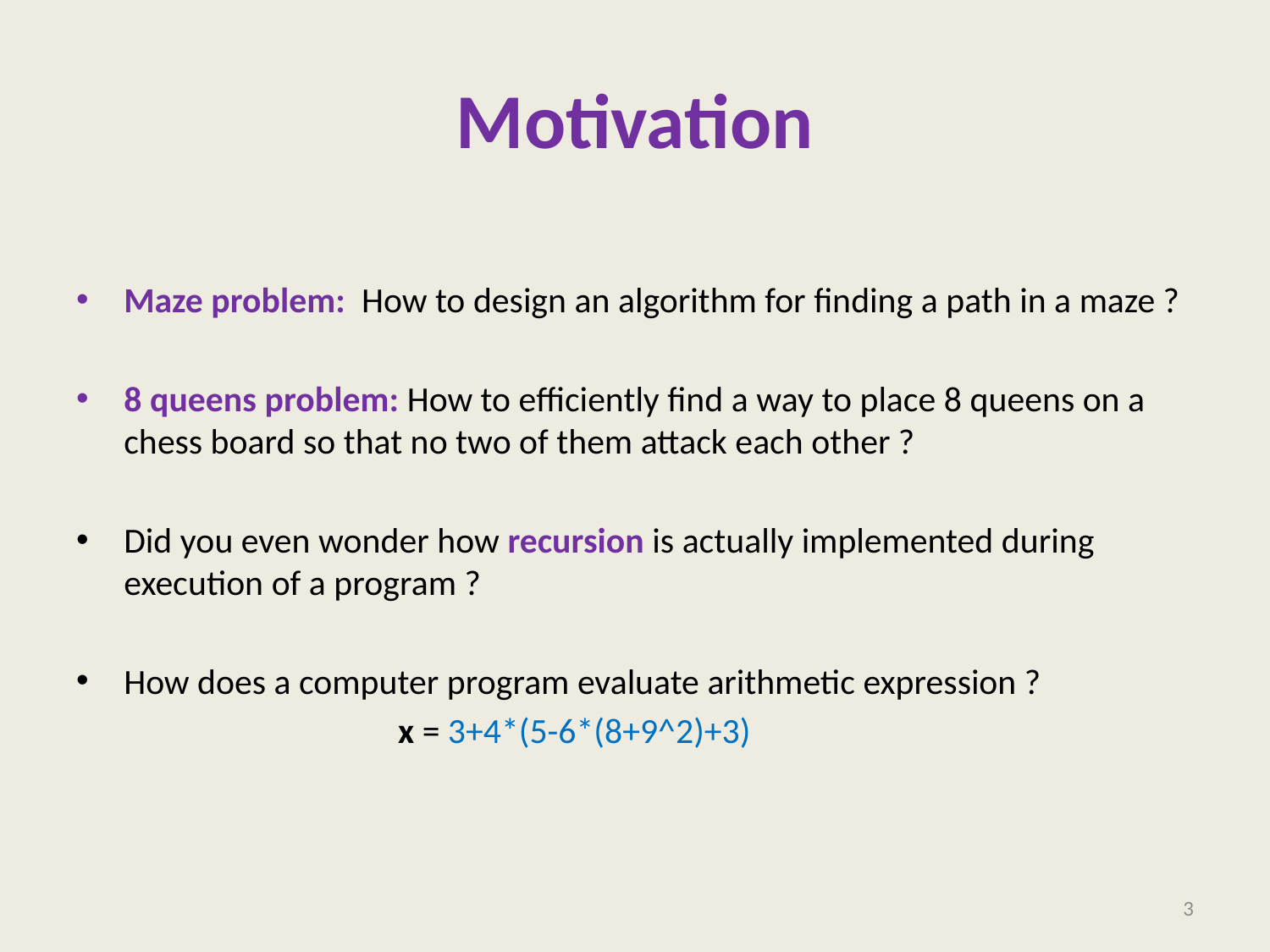

# Motivation

Maze problem:  How to design an algorithm for finding a path in a maze ?

8 queens problem: How to efficiently find a way to place 8 queens on a chess board so that no two of them attack each other ?

Did you even wonder how recursion is actually implemented during execution of a program ?

How does a computer program evaluate arithmetic expression ?
                                        x = 3+4*(5-6*(8+9^2)+3)
3